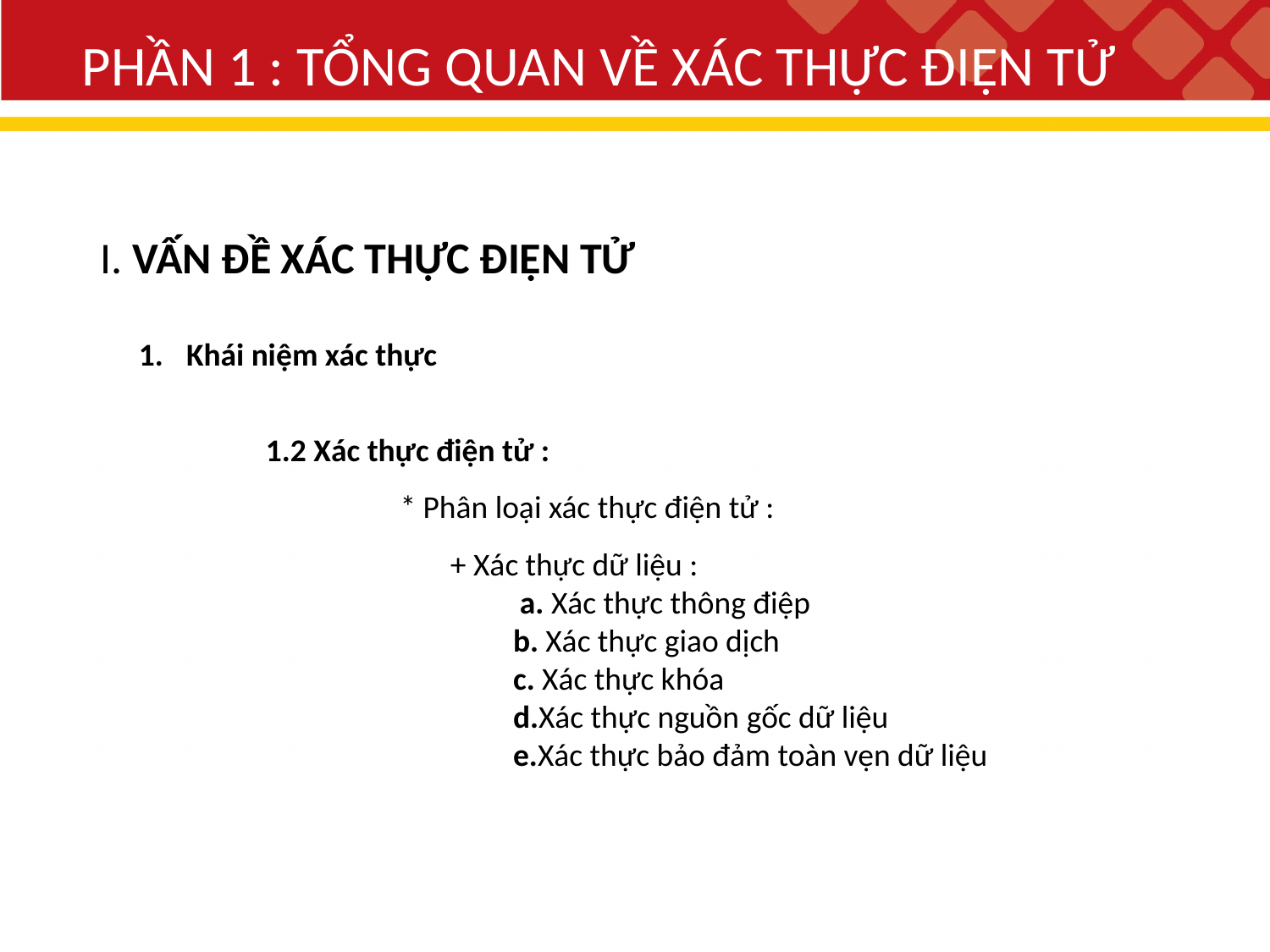

# PHẦN 1 : TỔNG QUAN VỀ XÁC THỰC ĐIỆN TỬ
I. VẤN ĐỀ XÁC THỰC ĐIỆN TỬ
Khái niệm xác thực

	1.2 Xác thực điện tử :
		 * Phân loại xác thực điện tử :
		        + Xác thực dữ liệu :
			a. Xác thực thông điệp
                                                    b. Xác thực giao dịch
                                                    c. Xác thực khóa
                                                    d.Xác thực nguồn gốc dữ liệu
                                                    e.Xác thực bảo đảm toàn vẹn dữ liệu